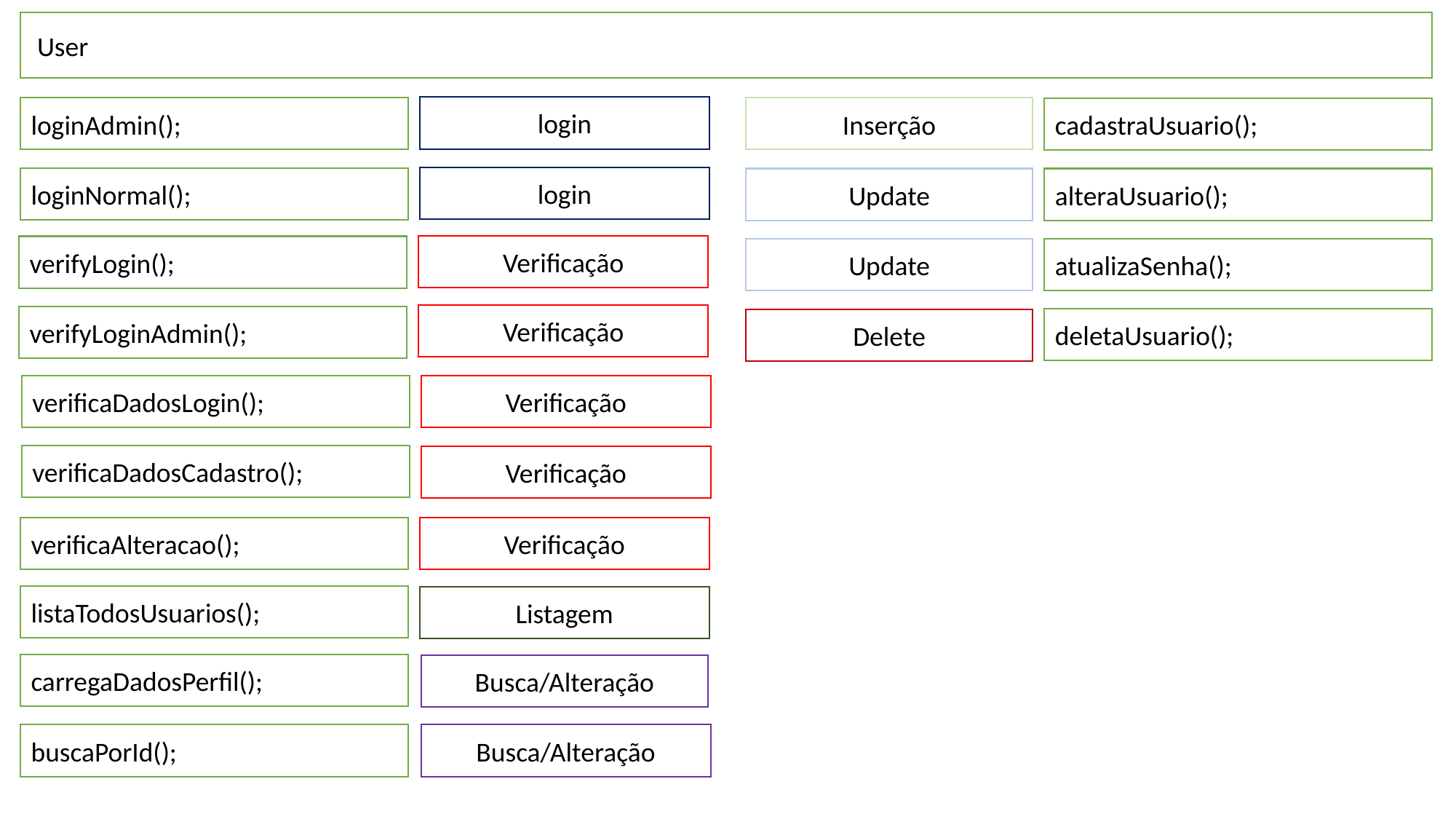

User
login
loginAdmin();
Inserção
cadastraUsuario();
login
loginNormal();
Update
alteraUsuario();
Verificação
verifyLogin();
Update
atualizaSenha();
Verificação
verifyLoginAdmin();
deletaUsuario();
Delete
verificaDadosLogin();
Verificação
verificaDadosCadastro();
Verificação
verificaAlteracao();
Verificação
listaTodosUsuarios();
Listagem
carregaDadosPerfil();
Busca/Alteração
buscaPorId();
Busca/Alteração